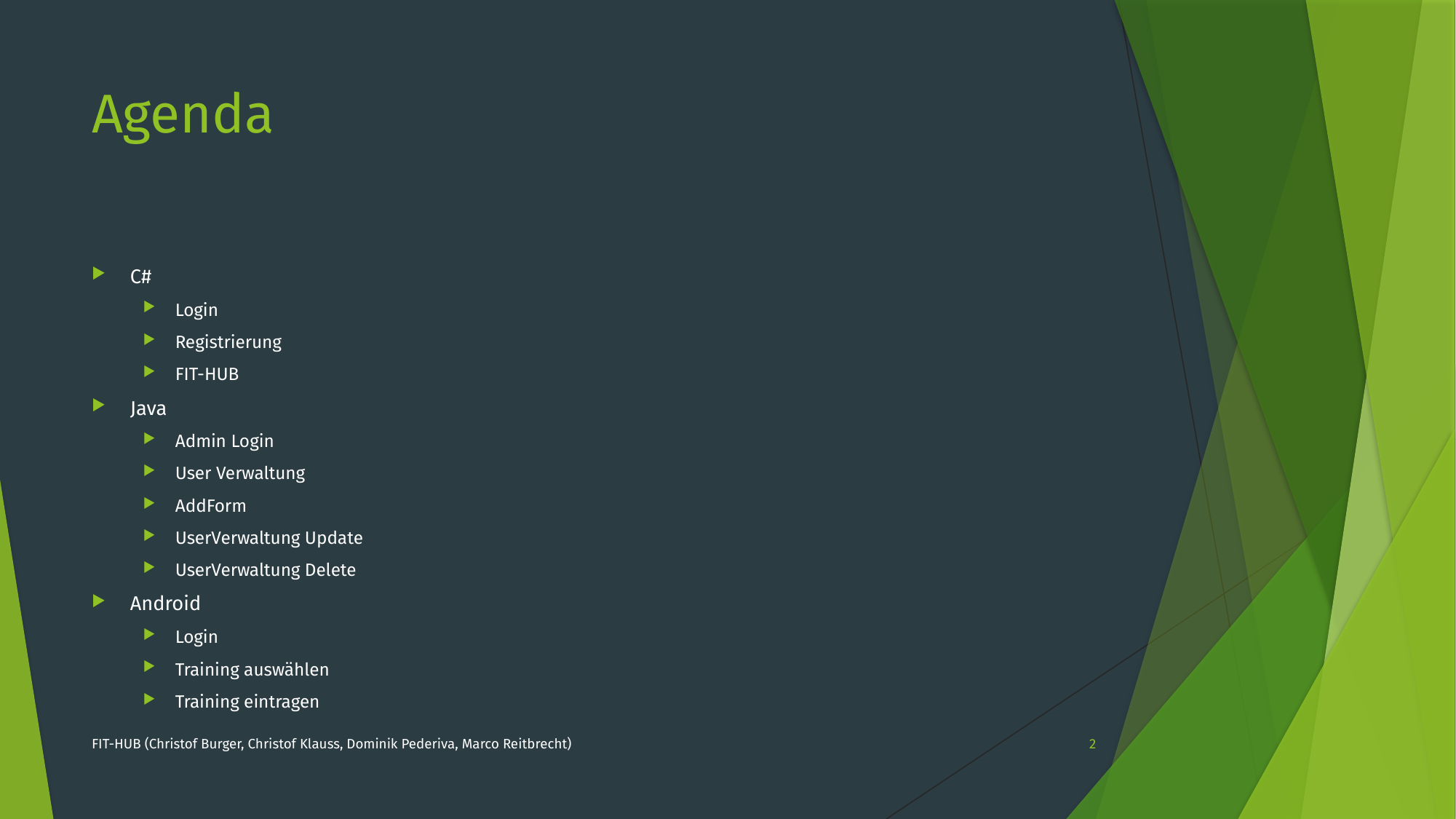

# Agenda
C#
Login
Registrierung
FIT-HUB
Java
Admin Login
User Verwaltung
AddForm
UserVerwaltung Update
UserVerwaltung Delete
Android
Login
Training auswählen
Training eintragen
FIT-HUB (Christof Burger, Christof Klauss, Dominik Pederiva, Marco Reitbrecht)
2